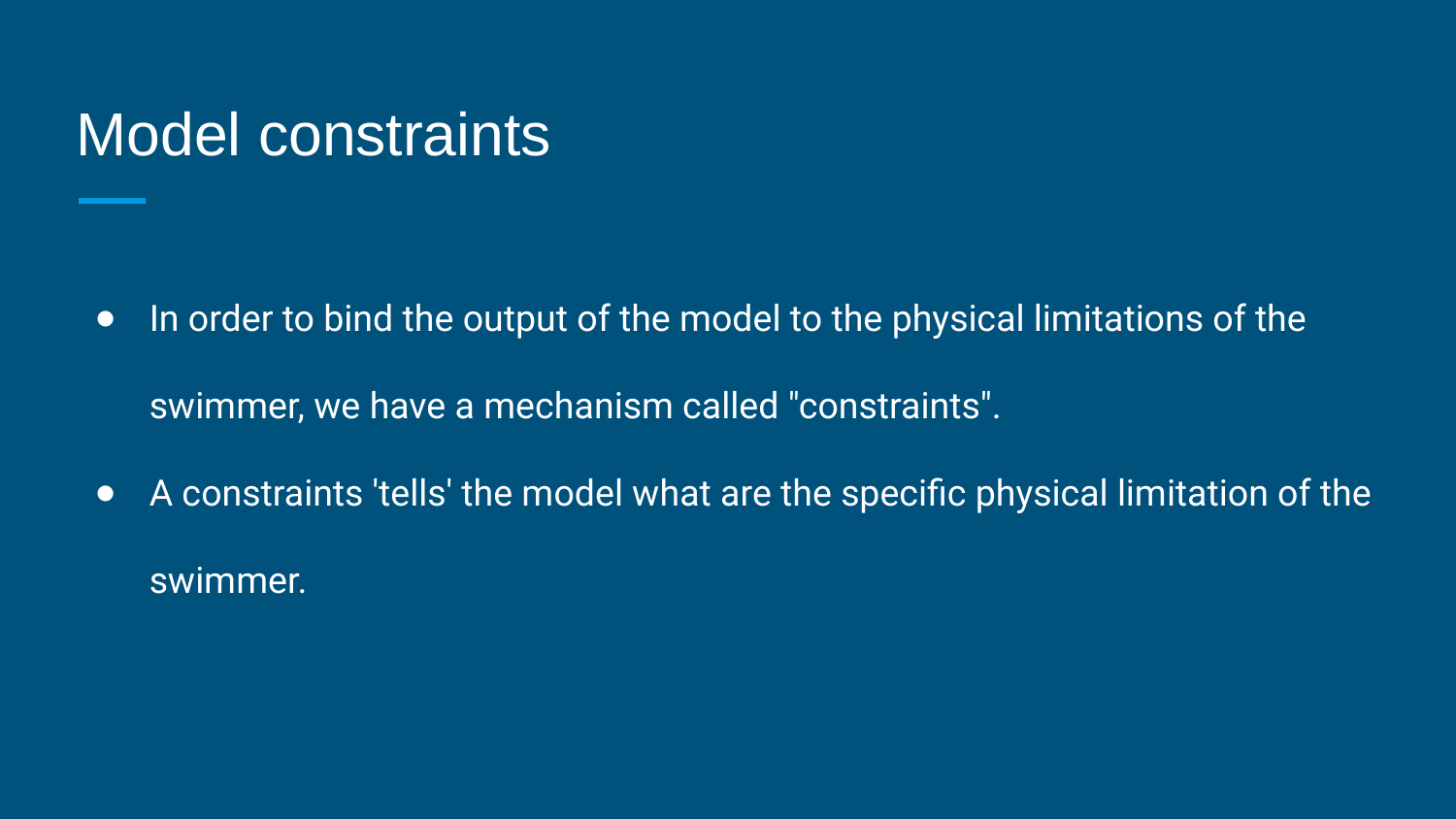

# Model constraints
In order to bind the output of the model to the physical limitations of the swimmer, we have a mechanism called "constraints".
A constraints 'tells' the model what are the specific physical limitation of the swimmer.